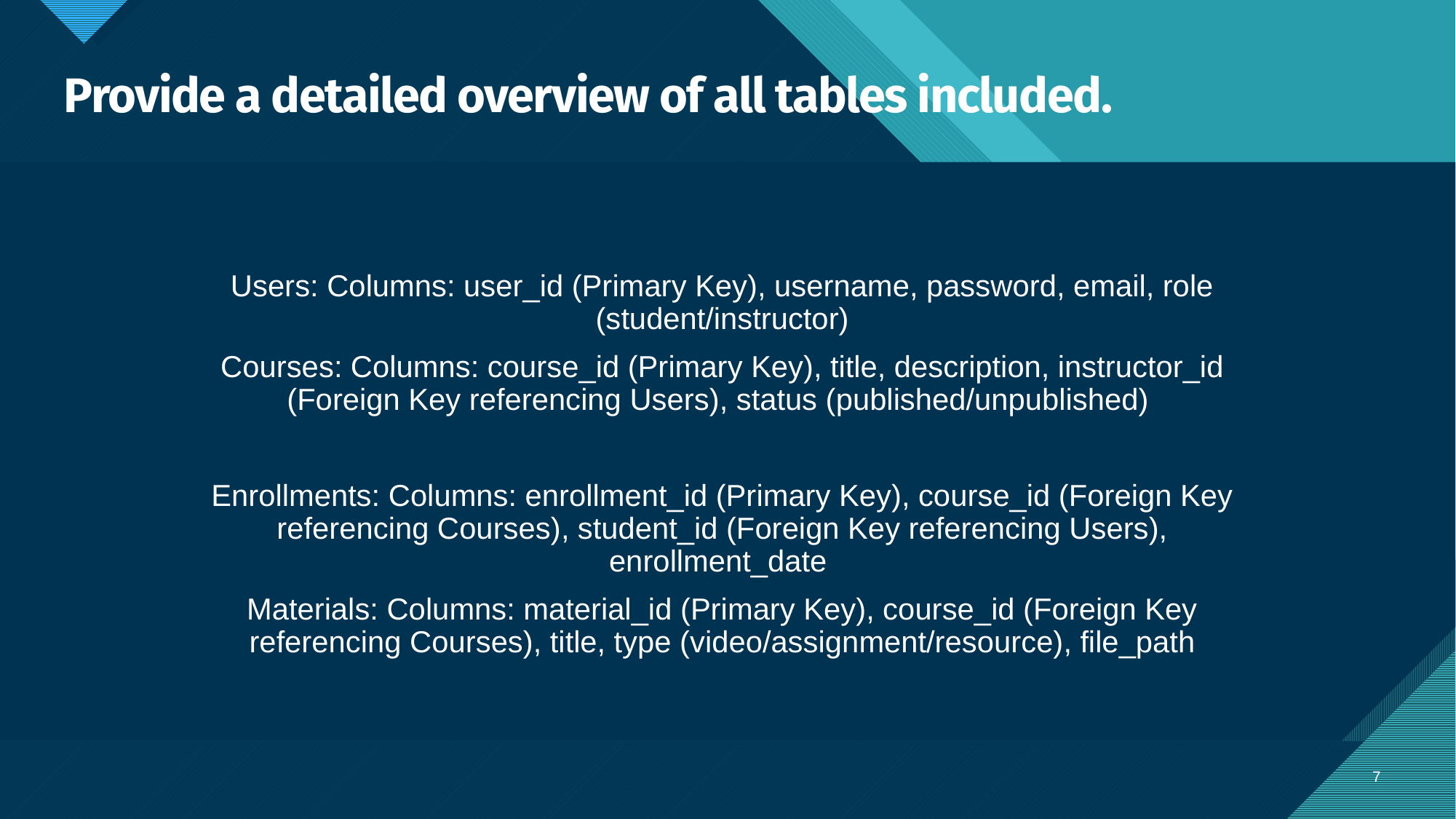

# Provide a detailed overview of all tables included.
Users: Columns: user_id (Primary Key), username, password, email, role (student/instructor)
Courses: Columns: course_id (Primary Key), title, description, instructor_id (Foreign Key referencing Users), status (published/unpublished)

Enrollments: Columns: enrollment_id (Primary Key), course_id (Foreign Key referencing Courses), student_id (Foreign Key referencing Users), enrollment_date
Materials: Columns: material_id (Primary Key), course_id (Foreign Key referencing Courses), title, type (video/assignment/resource), file_path
7